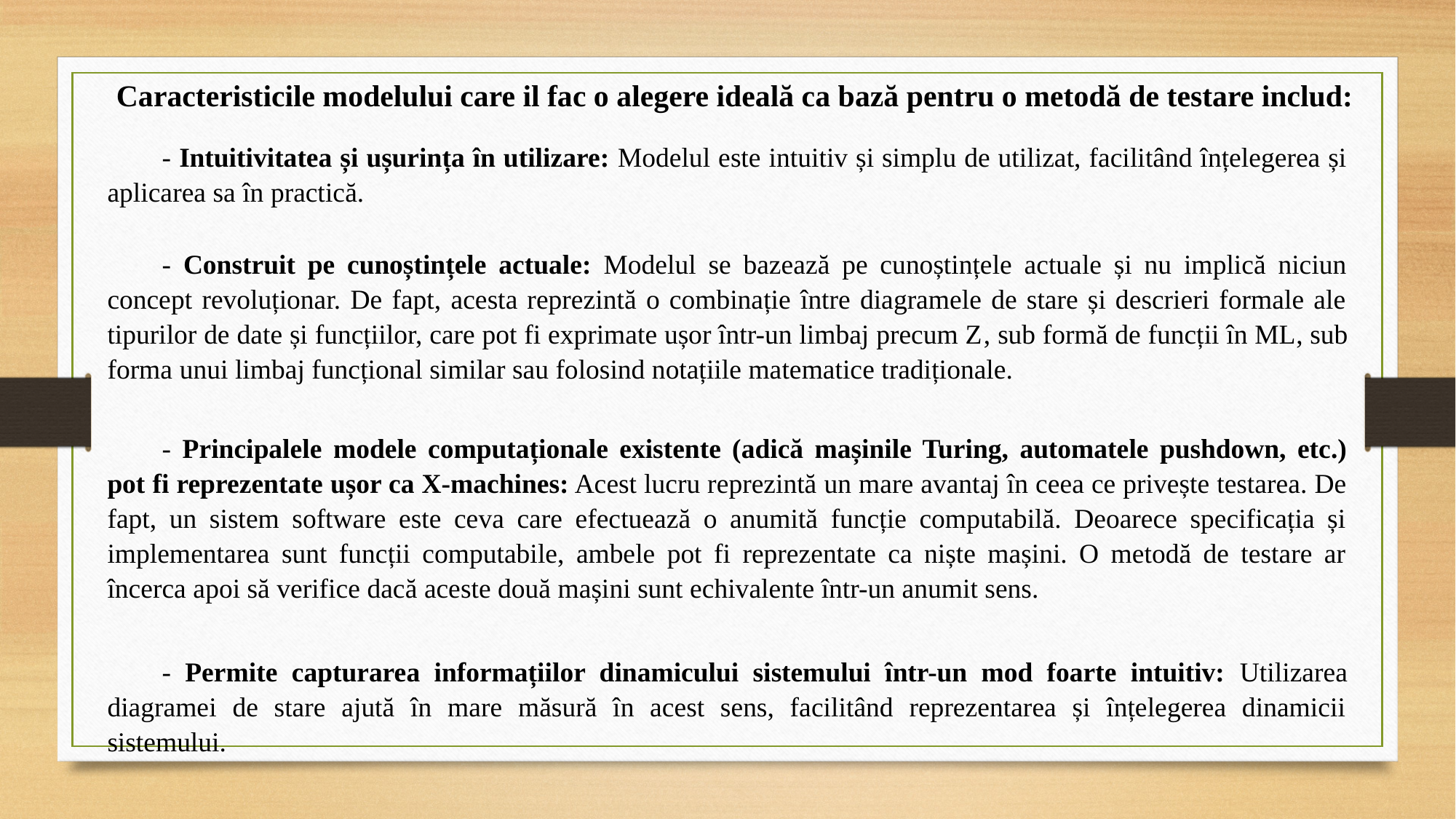

Caracteristicile modelului care il fac o alegere ideală ca bază pentru o metodă de testare includ:

- Intuitivitatea și ușurința în utilizare: Modelul este intuitiv și simplu de utilizat, facilitând înțelegerea și aplicarea sa în practică.

- Construit pe cunoștințele actuale: Modelul se bazează pe cunoștințele actuale și nu implică niciun concept revoluționar. De fapt, acesta reprezintă o combinație între diagramele de stare și descrieri formale ale tipurilor de date și funcțiilor, care pot fi exprimate ușor într-un limbaj precum Z, sub formă de funcții în ML, sub forma unui limbaj funcțional similar sau folosind notațiile matematice tradiționale.

- Principalele modele computaționale existente (adică mașinile Turing, automatele pushdown, etc.) pot fi reprezentate ușor ca X-machines: Acest lucru reprezintă un mare avantaj în ceea ce privește testarea. De fapt, un sistem software este ceva care efectuează o anumită funcție computabilă. Deoarece specificația și implementarea sunt funcții computabile, ambele pot fi reprezentate ca niște mașini. O metodă de testare ar încerca apoi să verifice dacă aceste două mașini sunt echivalente într-un anumit sens.
- Permite capturarea informațiilor dinamicului sistemului într-un mod foarte intuitiv: Utilizarea diagramei de stare ajută în mare măsură în acest sens, facilitând reprezentarea și înțelegerea dinamicii sistemului.